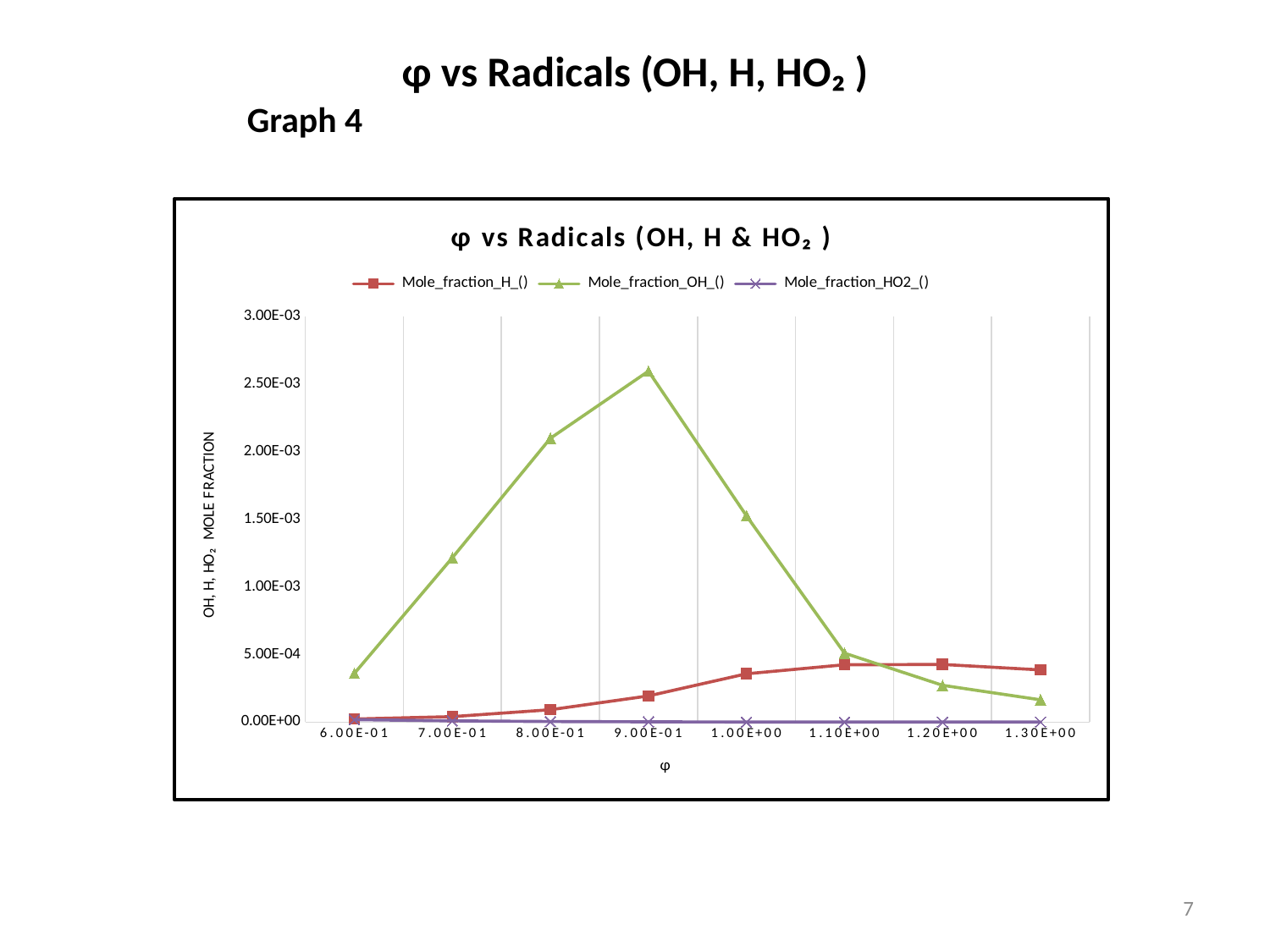

# φ vs Radicals (OH, H, HO₂ )
Graph 4

### Chart: φ vs Radicals (OH, H & HO₂ )

| Category |  Mole_fraction_H_() |  Mole_fraction_OH_() |  Mole_fraction_HO2_() |
|---|---|---|---|
| 0.6 | 2.24905e-05 | 0.0003605411 | 1.823903e-05 |
| 0.7 | 4.079888e-05 | 0.001216896 | 8.846146e-06 |
| 0.8 | 9.129667e-05 | 0.002100119 | 4.10697e-06 |
| 0.9 | 0.000193585 | 0.002597108 | 1.859622e-06 |
| 1 | 0.0003574911 | 0.001526976 | 5.854325e-07 |
| 1.1000000000000001 | 0.000424575 | 0.0005102312 | 4.781147e-07 |
| 1.2 | 0.0004265046 | 0.0002720939 | 5.342322e-07 |
| 1.3 | 0.0003861357 | 0.0001649577 | 6.419681e-07 |
7